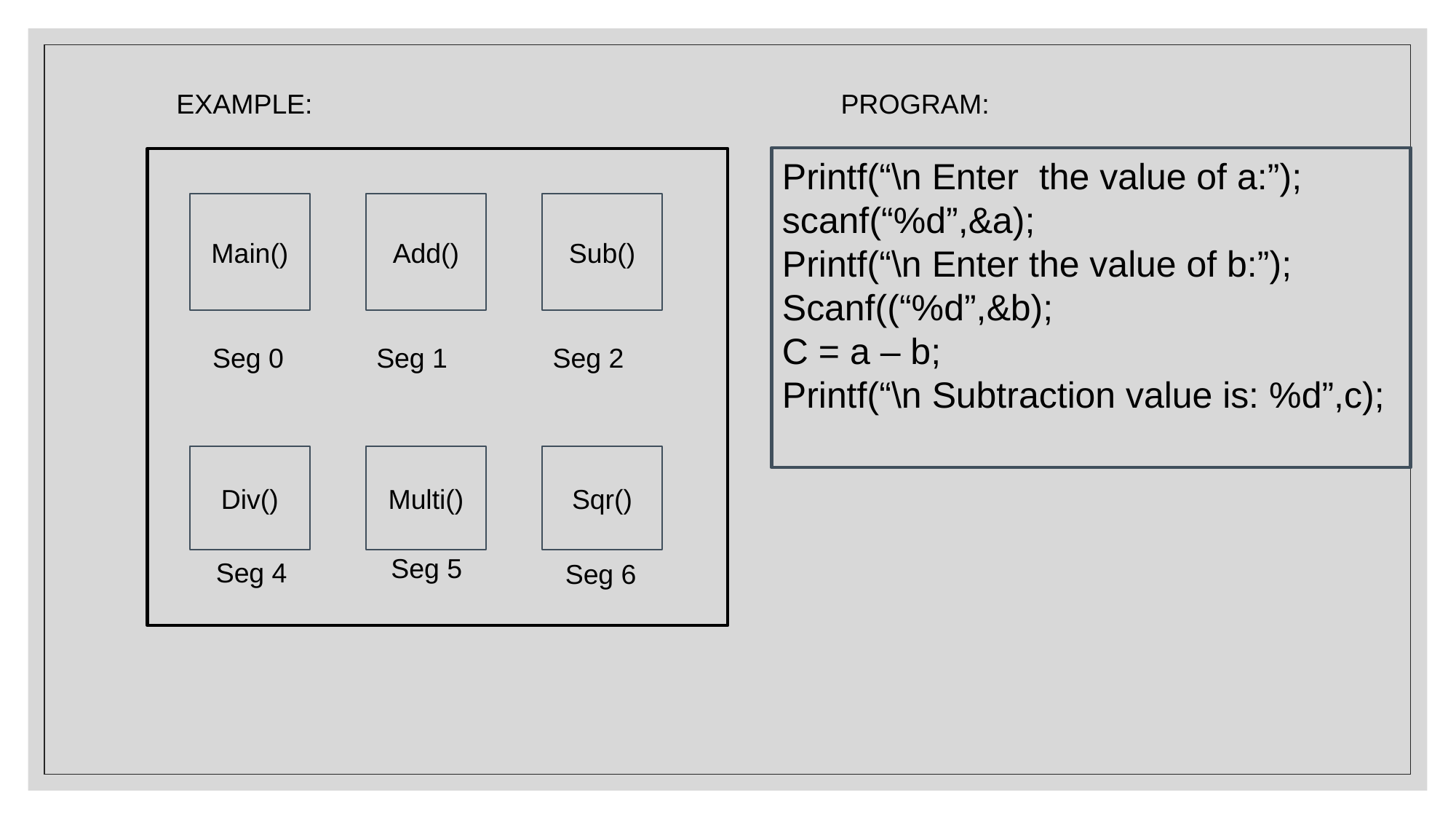

EXAMPLE:
PROGRAM:
Printf(“\n Enter  the value of a:”);
scanf(“%d”,&a);
Printf(“\n Enter the value of b:”);
Scanf((“%d”,&b);
C = a – b;
Printf(“\n Subtraction value is: %d”,c);

Main()
Add()
Sub()
Seg 0
Seg 1
Seg 2
Div()
Multi()
Sqr()
Seg 5
Seg 4
Seg 6